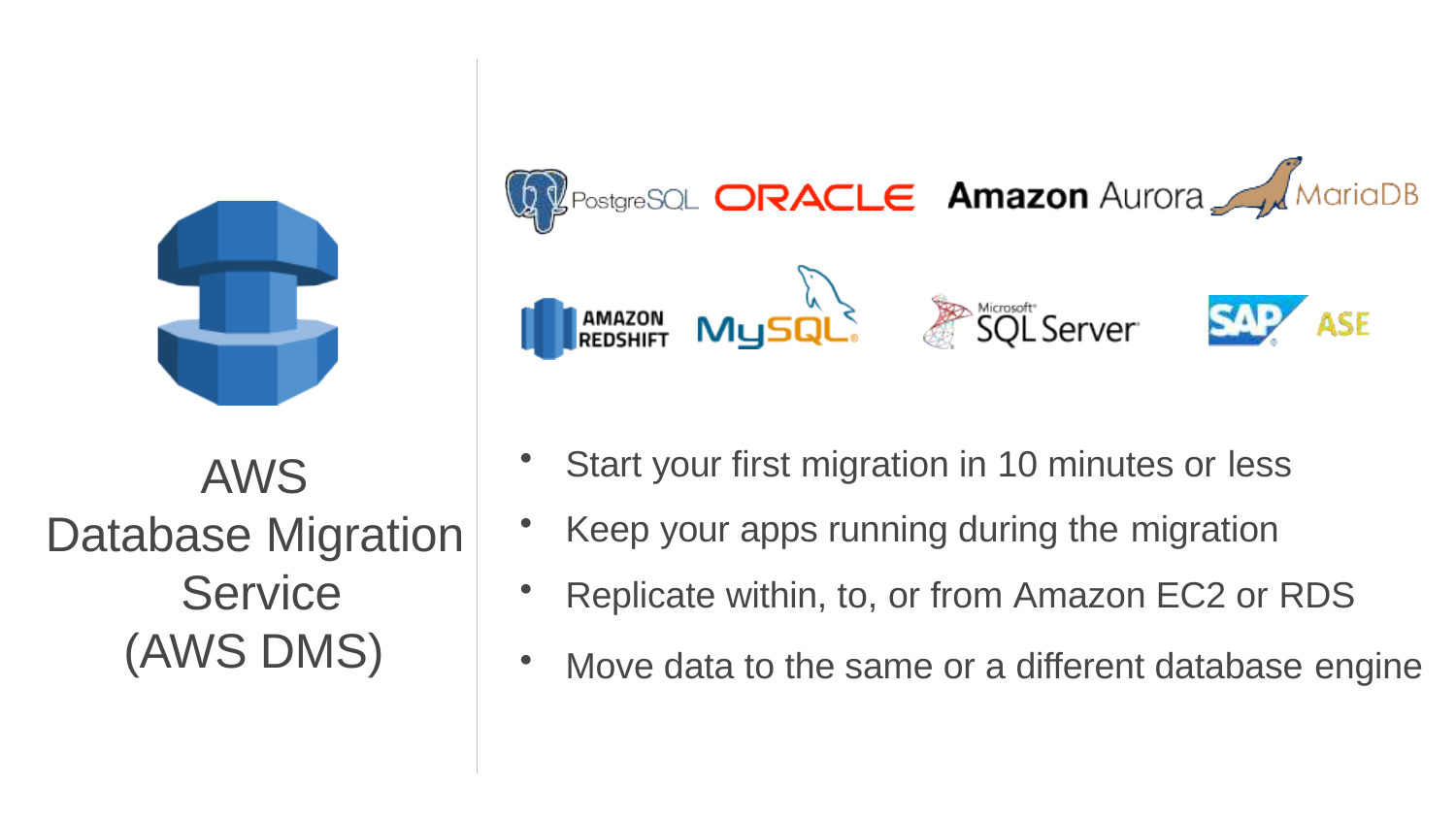

Start your first migration in 10 minutes or less
Keep your apps running during the migration
Replicate within, to, or from Amazon EC2 or RDS
Move data to the same or a different database engine
AWS
Database Migration  Service
(AWS DMS)